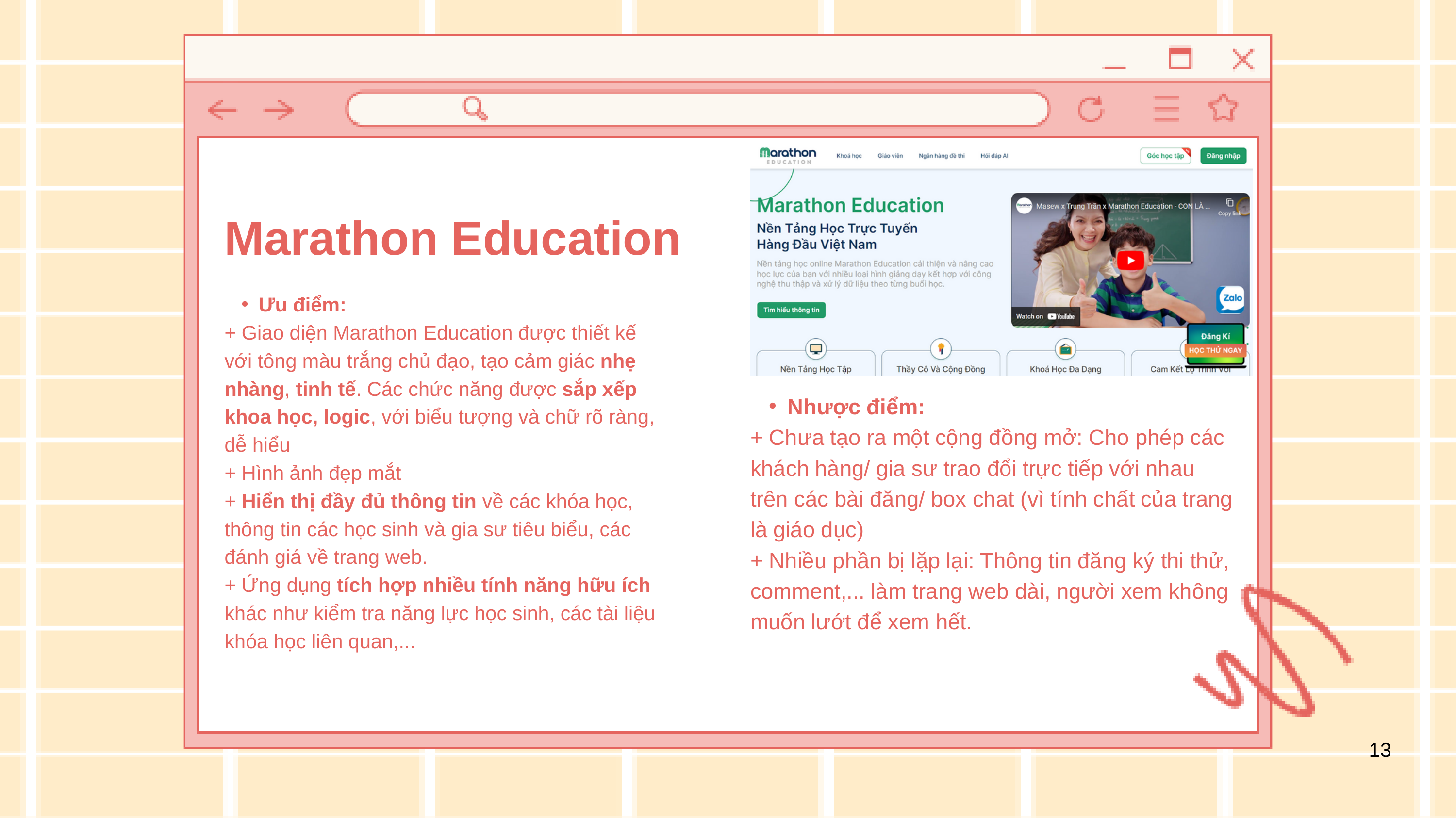

Marathon Education
Ưu điểm:
+ Giao diện Marathon Education được thiết kế với tông màu trắng chủ đạo, tạo cảm giác nhẹ nhàng, tinh tế. Các chức năng được sắp xếp khoa học, logic, với biểu tượng và chữ rõ ràng, dễ hiểu
+ Hình ảnh đẹp mắt
+ Hiển thị đầy đủ thông tin về các khóa học, thông tin các học sinh và gia sư tiêu biểu, các đánh giá về trang web.
+ Ứng dụng tích hợp nhiều tính năng hữu ích khác như kiểm tra năng lực học sinh, các tài liệu khóa học liên quan,...

Nhược điểm:
+ Chưa tạo ra một cộng đồng mở: Cho phép các khách hàng/ gia sư trao đổi trực tiếp với nhau trên các bài đăng/ box chat (vì tính chất của trang là giáo dục)
+ Nhiều phần bị lặp lại: Thông tin đăng ký thi thử, comment,... làm trang web dài, người xem không muốn lướt để xem hết.

13